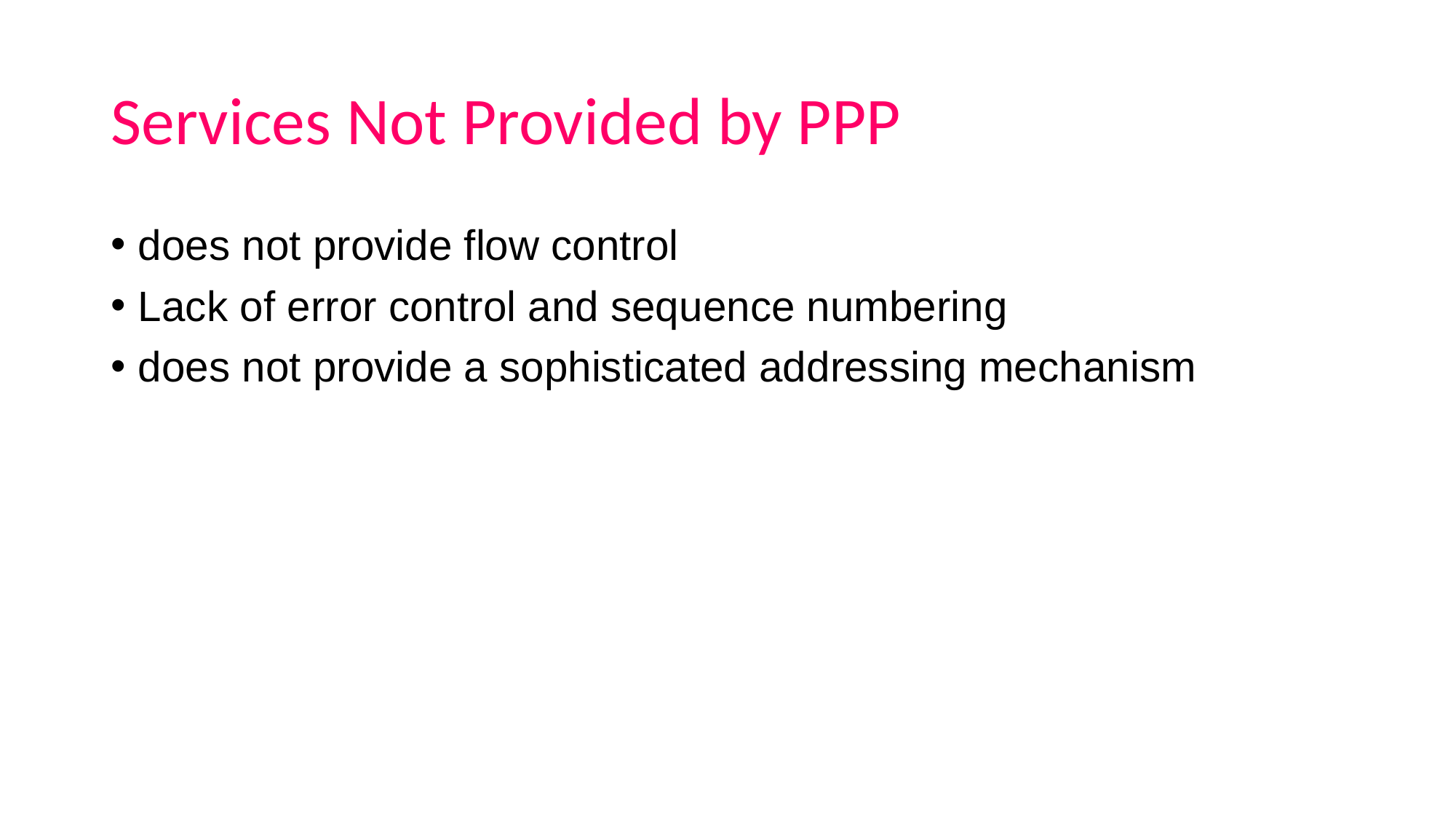

# Services Not Provided by PPP
does not provide flow control
Lack of error control and sequence numbering
does not provide a sophisticated addressing mechanism